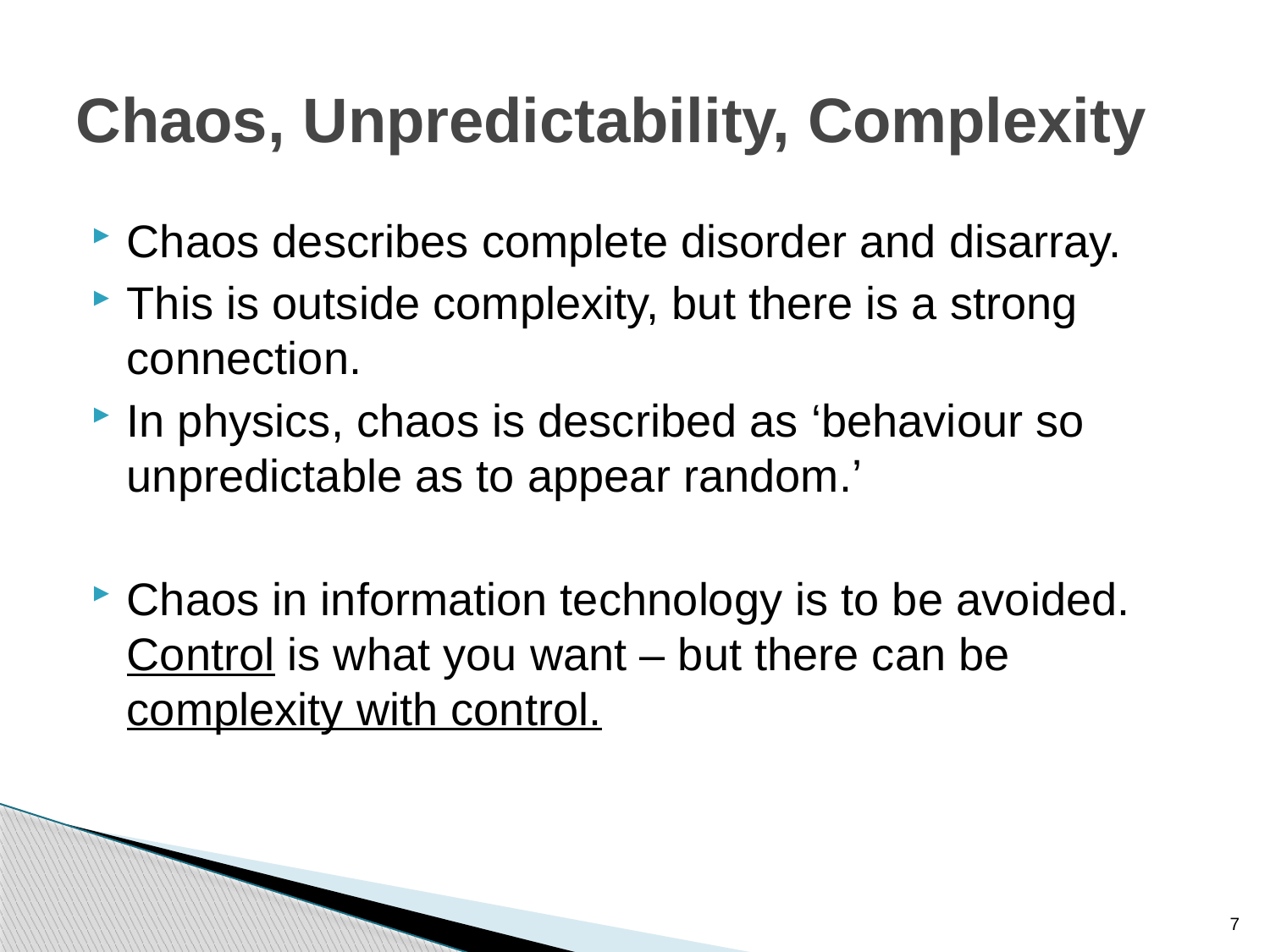

# Chaos, Unpredictability, Complexity
Chaos describes complete disorder and disarray.
This is outside complexity, but there is a strong connection.
In physics, chaos is described as ‘behaviour so unpredictable as to appear random.’

Chaos in information technology is to be avoided. Control is what you want – but there can be complexity with control.
7